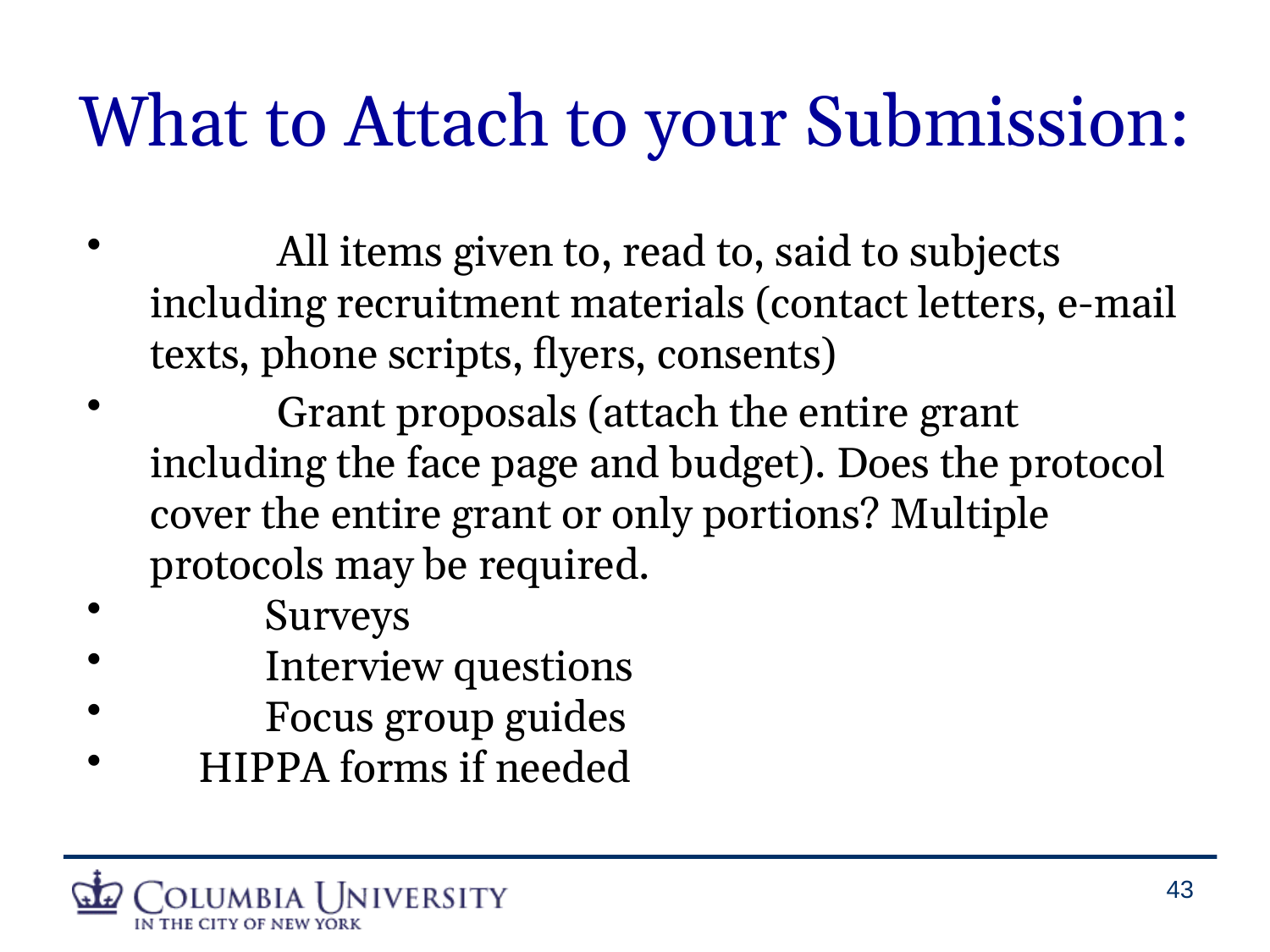

# What to Attach to your Submission:

    	All items given to, read to, said to subjects including recruitment materials (contact letters, e-mail texts, phone scripts, flyers, consents)
	Grant proposals (attach the entire grant 	including the face page and budget). Does the protocol cover the entire grant or only portions? Multiple protocols may be required.
	Surveys
	Interview questions
	Focus group guides
      HIPPA forms if needed

43